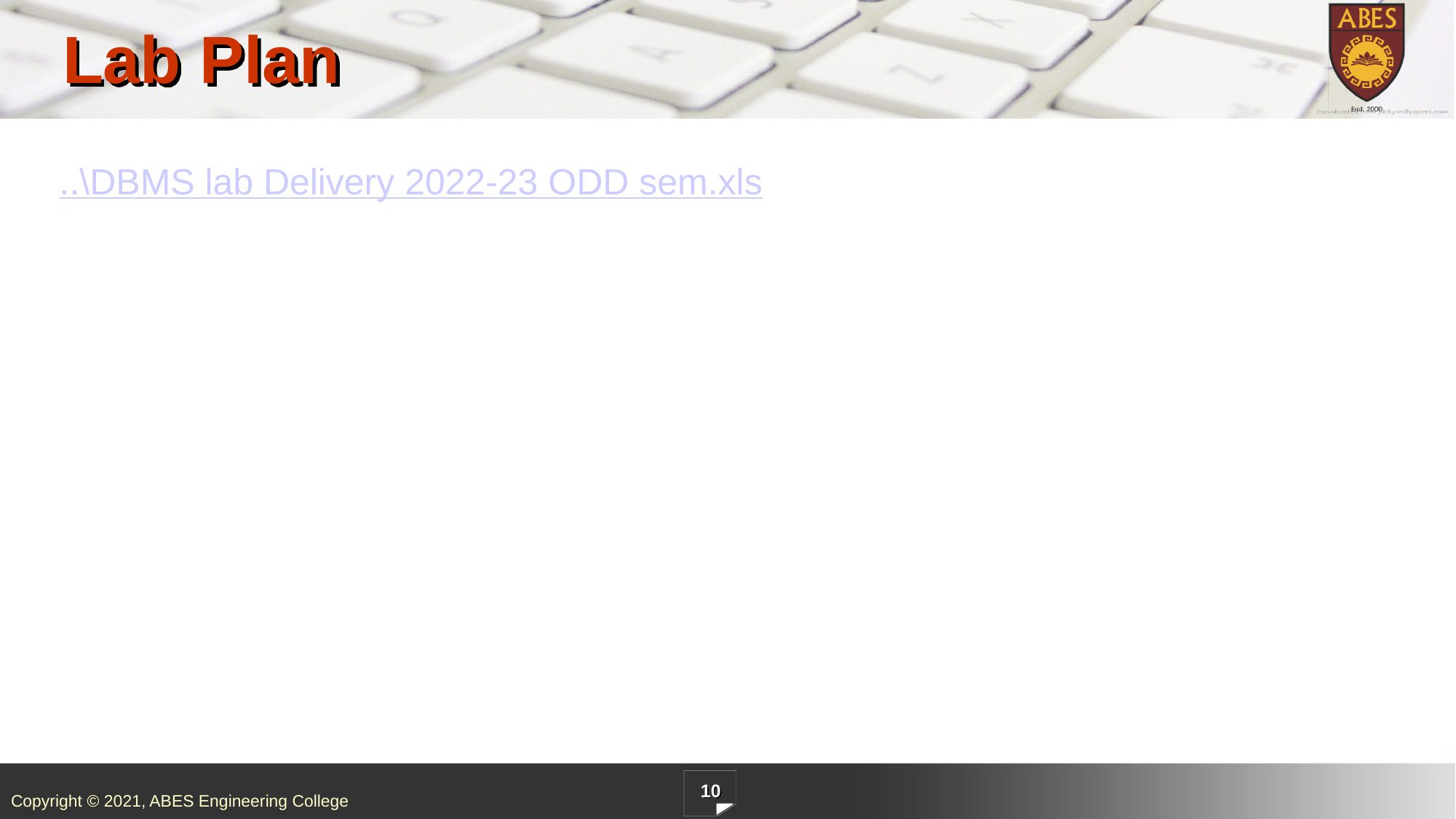

# Lab Plan
..\DBMS lab Delivery 2022-23 ODD sem.xls
10